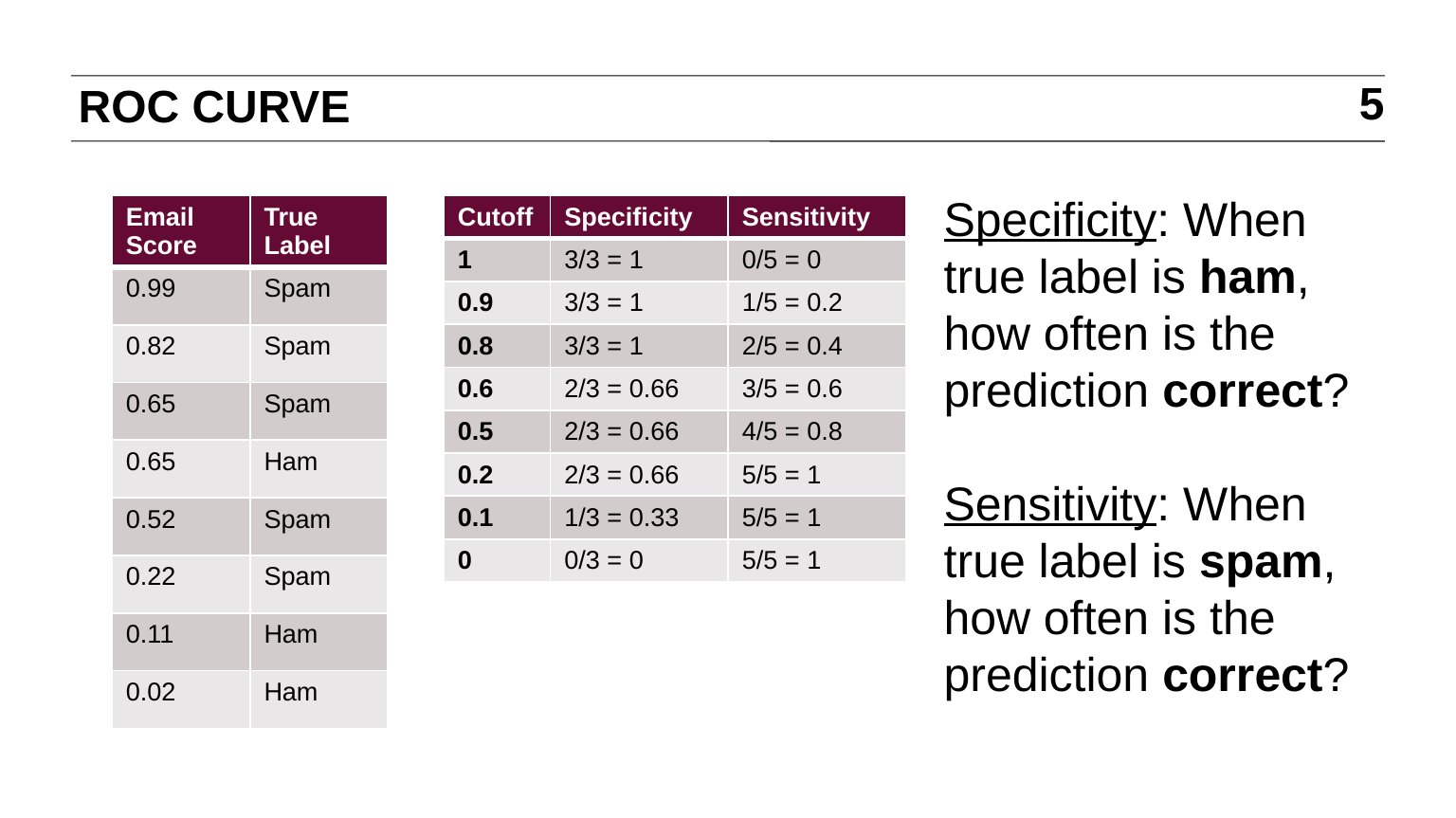

ROC Curve
5
Specificity: When true label is ham, how often is the prediction correct?

Sensitivity: When true label is spam, how often is the prediction correct?
| Email Score | True Label |
| --- | --- |
| 0.99 | Spam |
| 0.82 | Spam |
| 0.65 | Spam |
| 0.65 | Ham |
| 0.52 | Spam |
| 0.22 | Spam |
| 0.11 | Ham |
| 0.02 | Ham |
| Cutoff | Specificity | Sensitivity |
| --- | --- | --- |
| 1 | 3/3 = 1 | 0/5 = 0 |
| 0.9 | 3/3 = 1 | 1/5 = 0.2 |
| 0.8 | 3/3 = 1 | 2/5 = 0.4 |
| 0.6 | 2/3 = 0.66 | 3/5 = 0.6 |
| 0.5 | 2/3 = 0.66 | 4/5 = 0.8 |
| 0.2 | 2/3 = 0.66 | 5/5 = 1 |
| 0.1 | 1/3 = 0.33 | 5/5 = 1 |
| 0 | 0/3 = 0 | 5/5 = 1 |